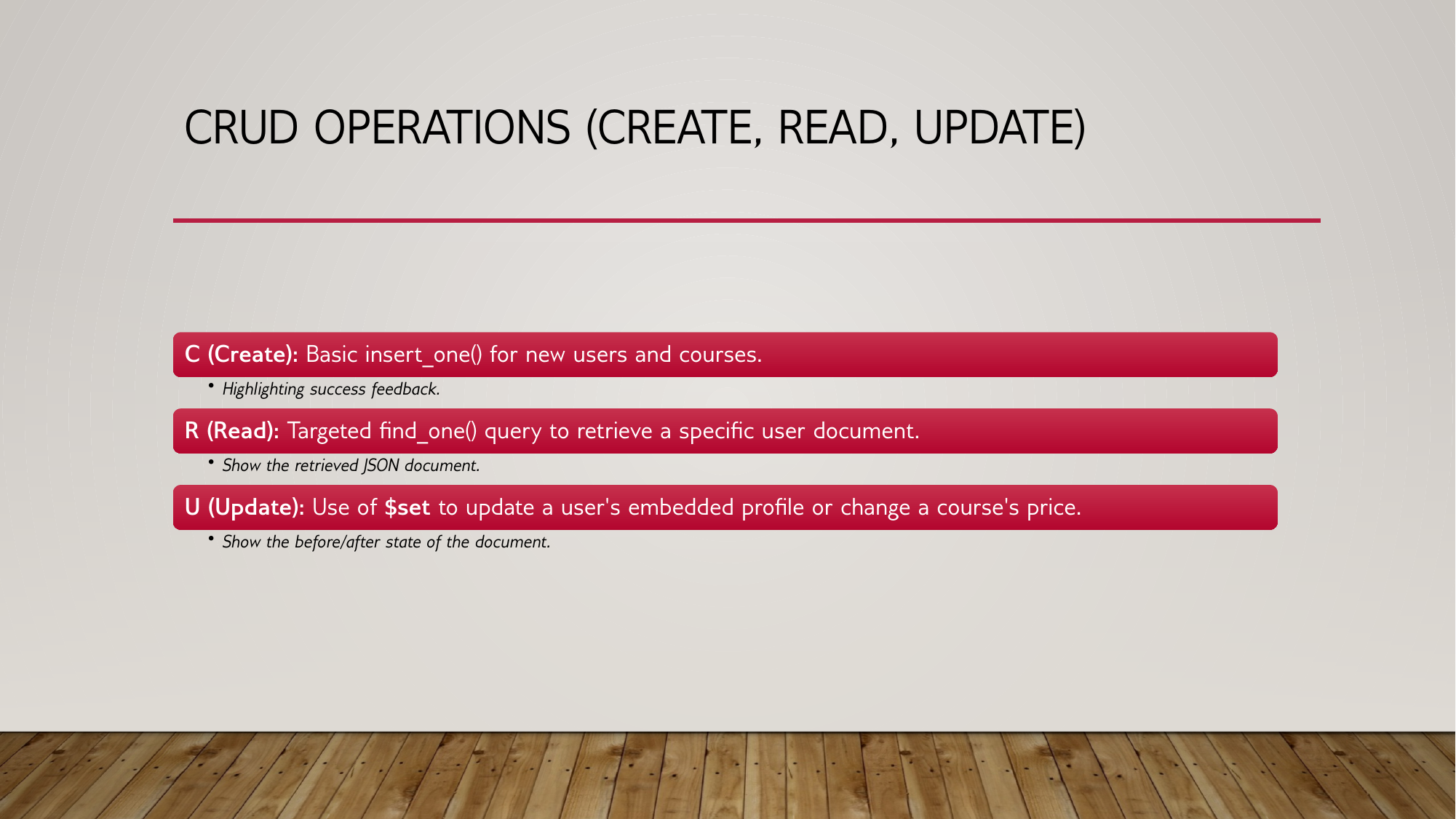

# CRUD Operations (Create, Read, Update)
C (Create): Basic insert_one() for new users and courses.
Highlighting success feedback.
R (Read): Targeted find_one() query to retrieve a specific user document.
Show the retrieved JSON document.
U (Update): Use of $set to update a user's embedded profile or change a course's price.
Show the before/after state of the document.